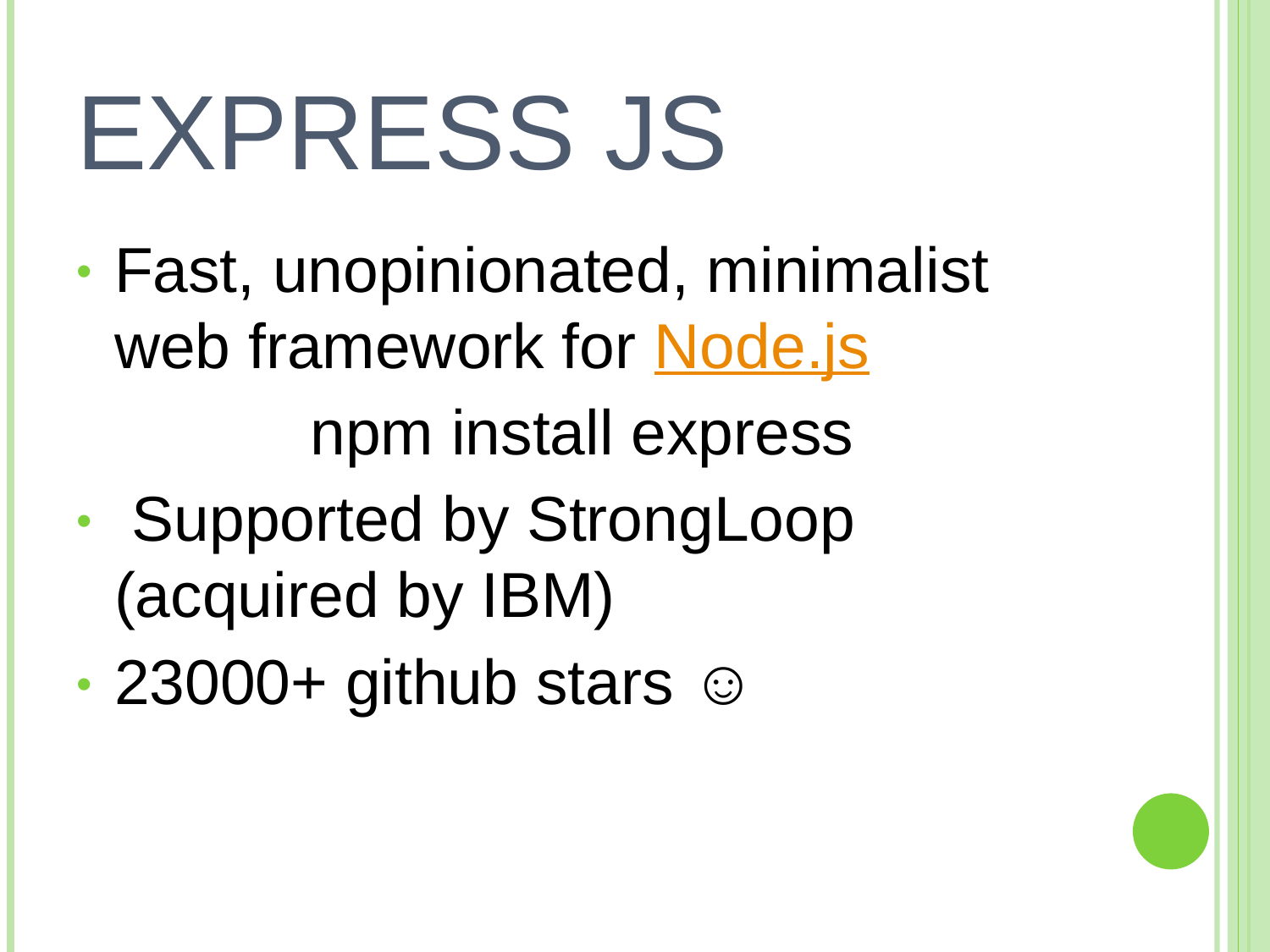

# Express JS
Fast, unopinionated, minimalist web framework for Node.js
npm install express
 Supported by StrongLoop (acquired by IBM)
23000+ github stars ☺